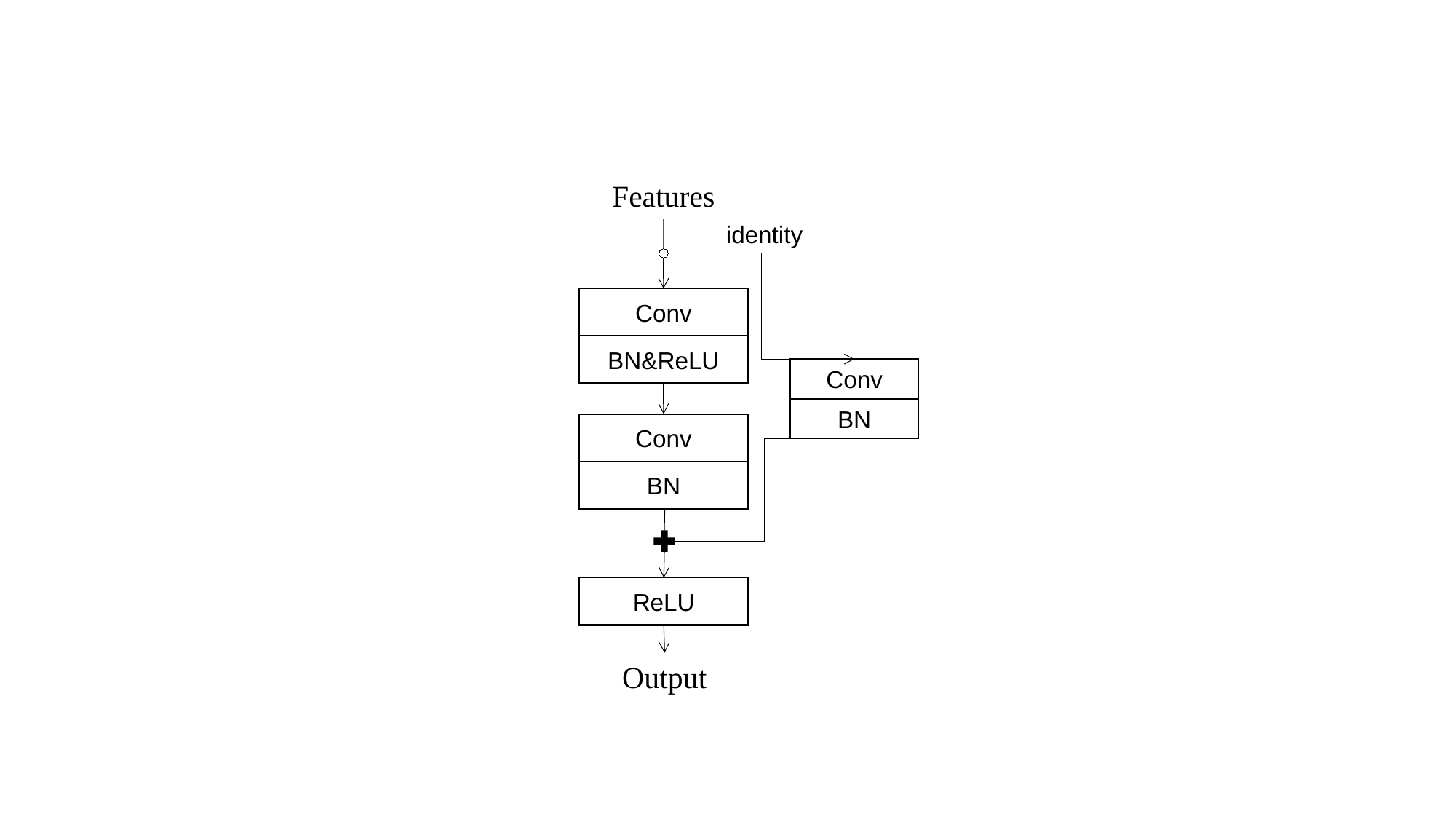

Features
identity

Conv
BN&ReLU
Conv
BN
Conv
BN

ReLU
Output